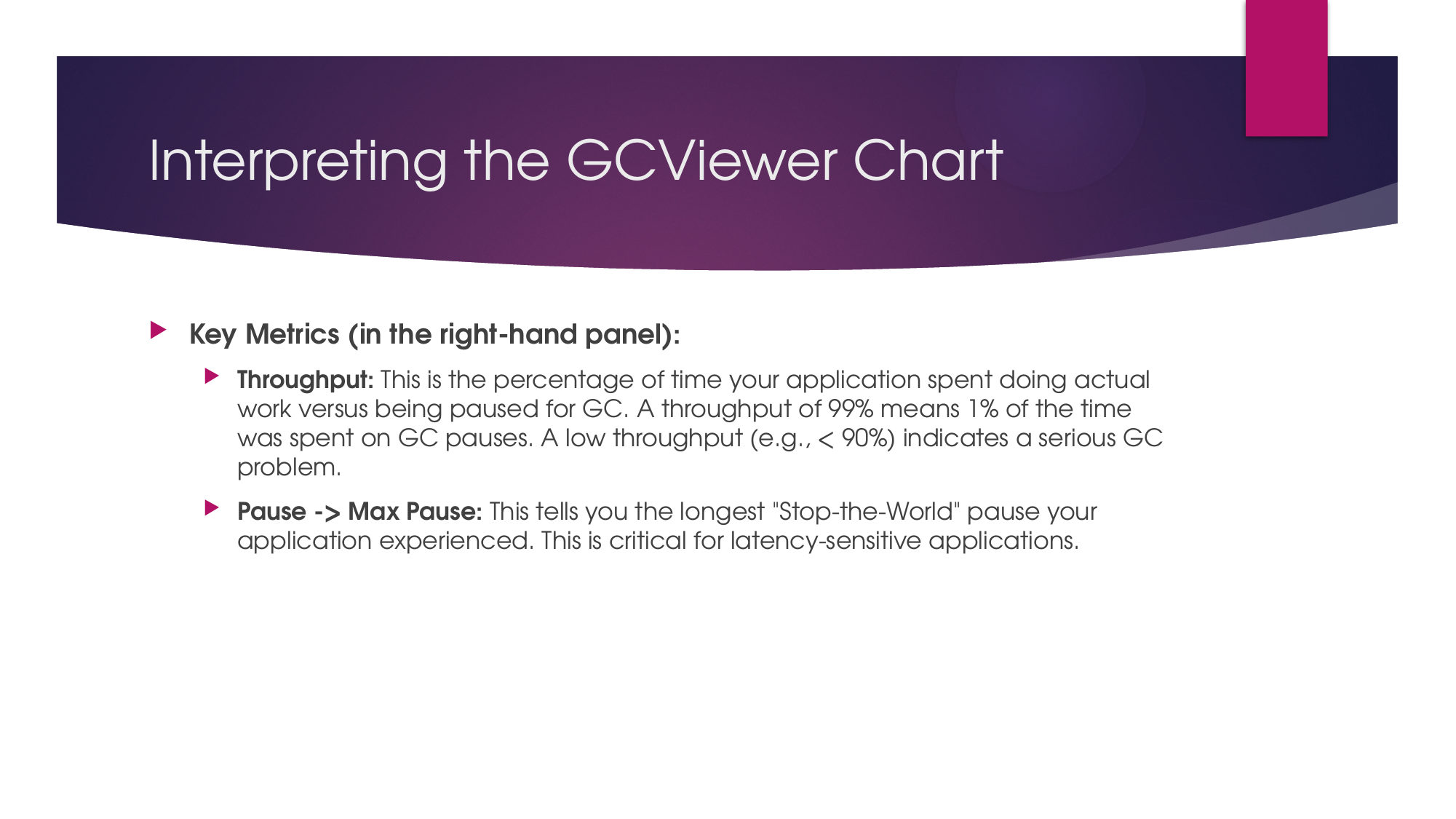

# Interpreting the GCViewer Chart
Key Metrics (in the right-hand panel):
Throughput: This is the percentage of time your application spent doing actual work versus being paused for GC. A throughput of 99% means 1% of the time was spent on GC pauses. A low throughput (e.g., < 90%) indicates a serious GC problem.
Pause -> Max Pause: This tells you the longest "Stop-the-World" pause your application experienced. This is critical for latency-sensitive applications.